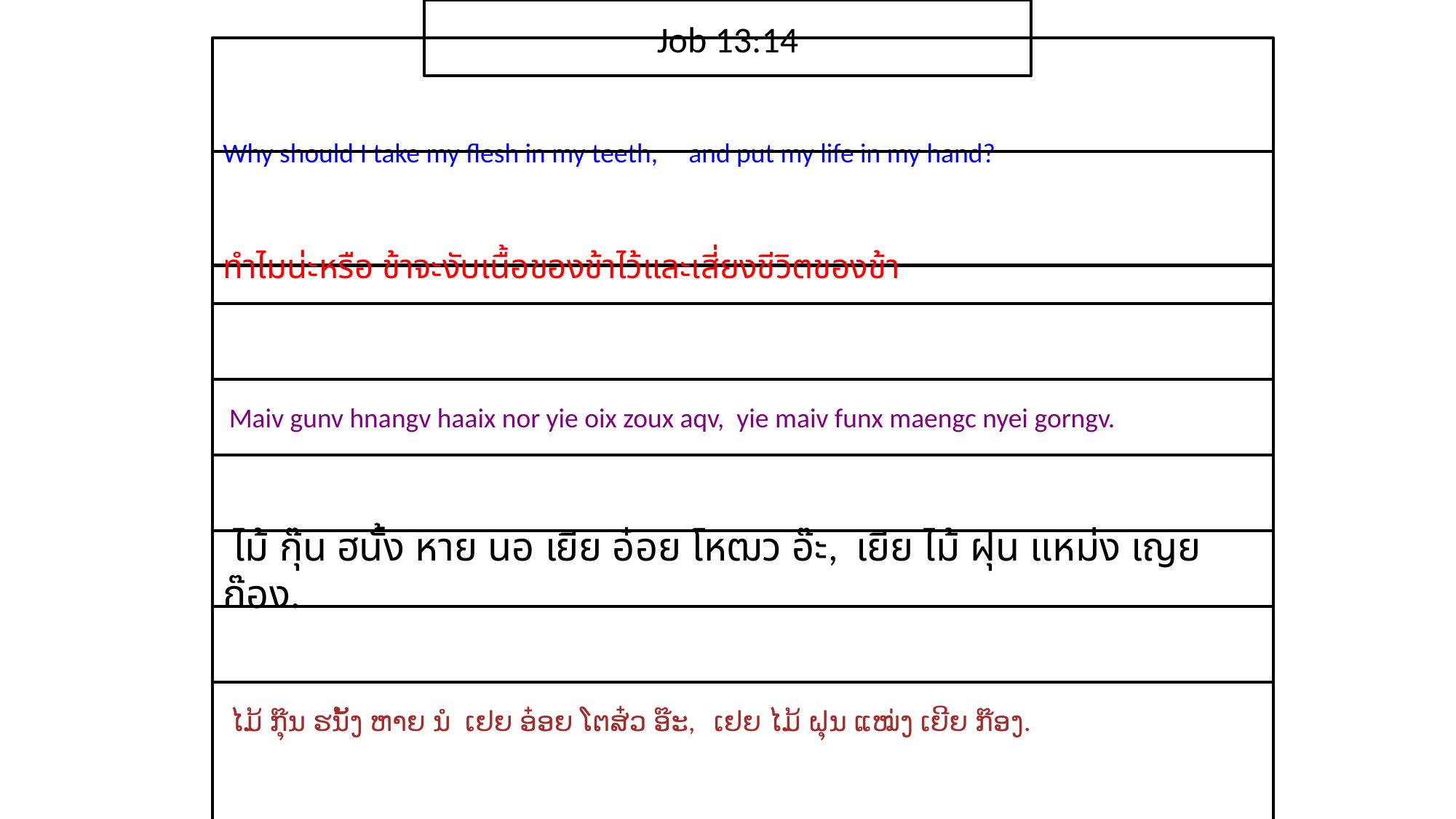

Job 13:14
Why should I take my flesh in my teeth,     and put my life in my hand?
​ทำไมน่ะ​หรือ ข้า​จะ​งับ​เนื้อ​ของ​ข้า​ไว้และ​เสี่ยง​ชีวิต​ของ​ข้า
 Maiv gunv hnangv haaix nor yie oix zoux aqv,  yie maiv funx maengc nyei gorngv.
 ไม้ กุ๊น ฮนั้ง หาย นอ เยีย อ๋อย โหฒว อ๊ะ,  เยีย ไม้ ฝุน แหม่ง เญย ก๊อง.
 ໄມ້ ກຸ໊ນ ຮນັ້ງ ຫາຍ ນໍ  ເຢຍ ອ໋ອຍ ໂຕສ໋ວ ອ໊ະ,   ເຢຍ ໄມ້ ຝຸນ ແໝ່ງ ເຍີຍ ກ໊ອງ.